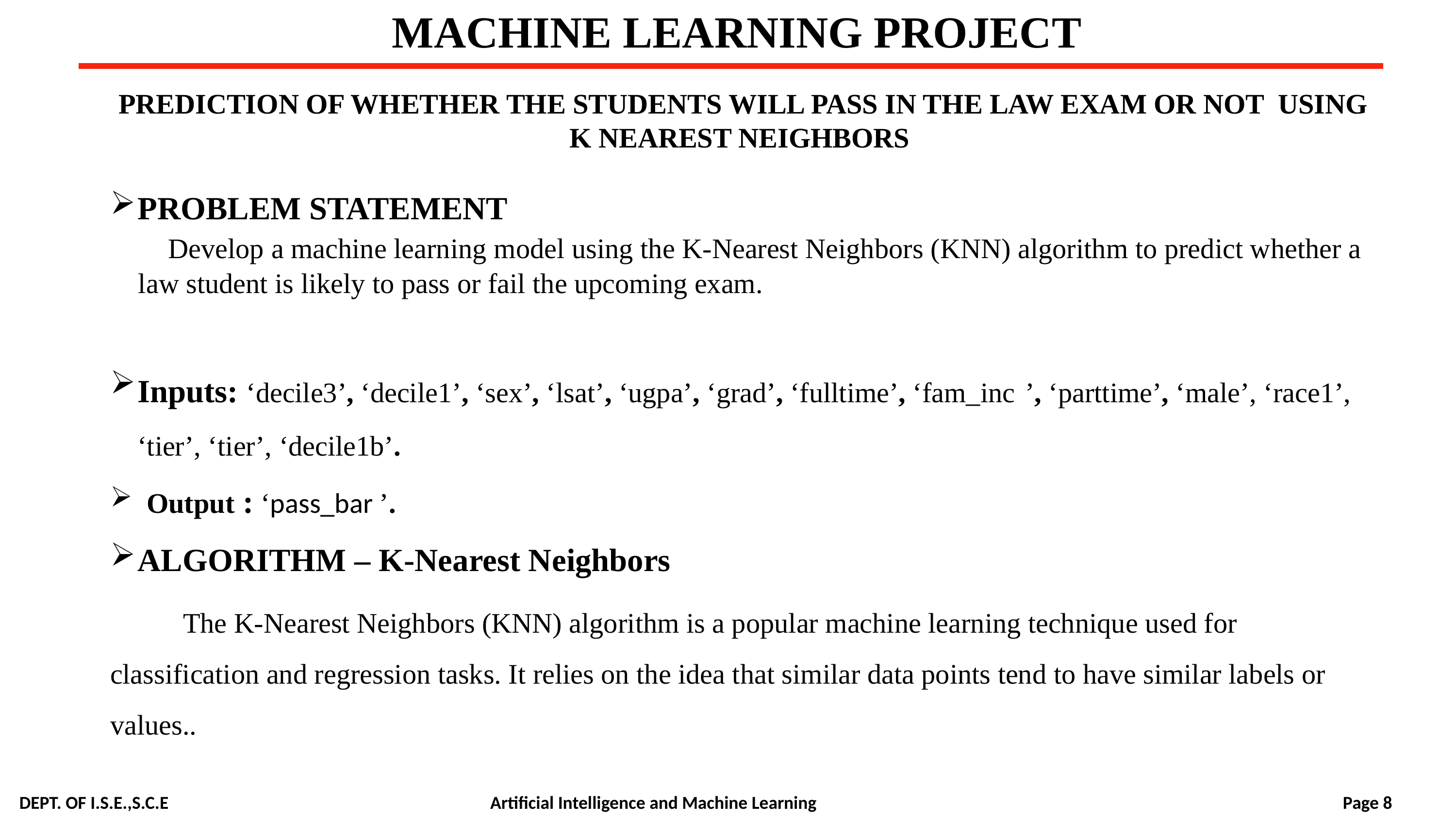

MACHINE LEARNING PROJECT
PREDICTION OF WHETHER THE STUDENTS WILL PASS IN THE LAW EXAM OR NOT  USING K NEAREST NEIGHBORS

PROBLEM STATEMENT
       Develop a machine learning model using the K-Nearest Neighbors (KNN) algorithm to predict whether a       law student is likely to pass or fail the upcoming exam.

Inputs: ‘decile3’, ‘decile1’, ‘sex’, ‘lsat’, ‘ugpa’, ‘grad’, ‘fulltime’, ‘fam_inc ’, ‘parttime’, ‘male’, ‘race1’, ‘tier’, ‘tier’, ‘decile1b’.
Output : ‘pass_bar ’.
ALGORITHM – K-Nearest Neighbors
 	The K-Nearest Neighbors (KNN) algorithm is a popular machine learning technique used for classification and regression tasks. It relies on the idea that similar data points tend to have similar labels or values..

DEPT. OF I.S.E.,S.C.E             			                          Artificial Intelligence and Machine Learning                                                                                                                                Page 8